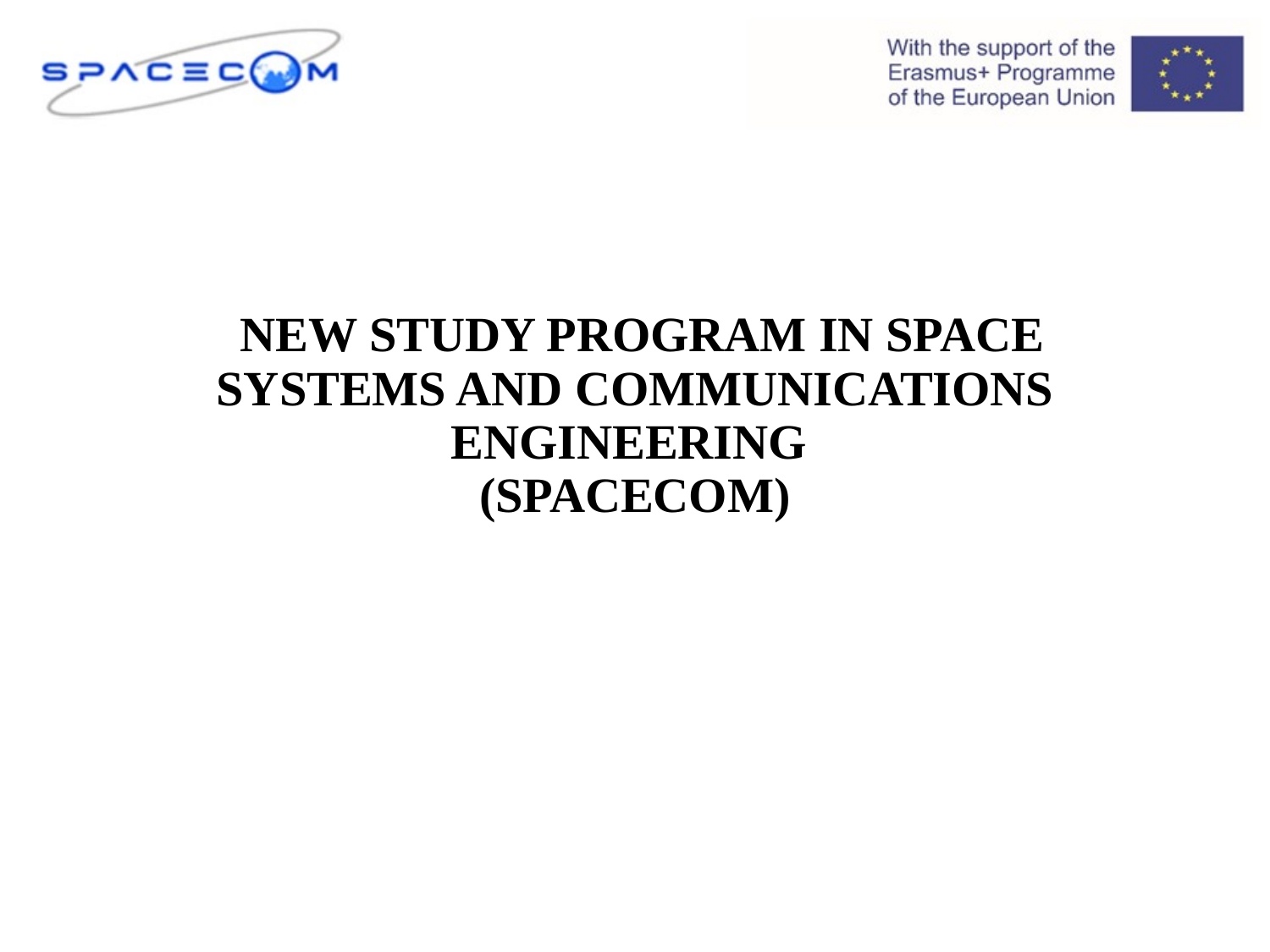

# NEW STUDY PROGRAM IN SPACE SYSTEMS AND COMMUNICATIONS ENGINEERING (SPACECOM)